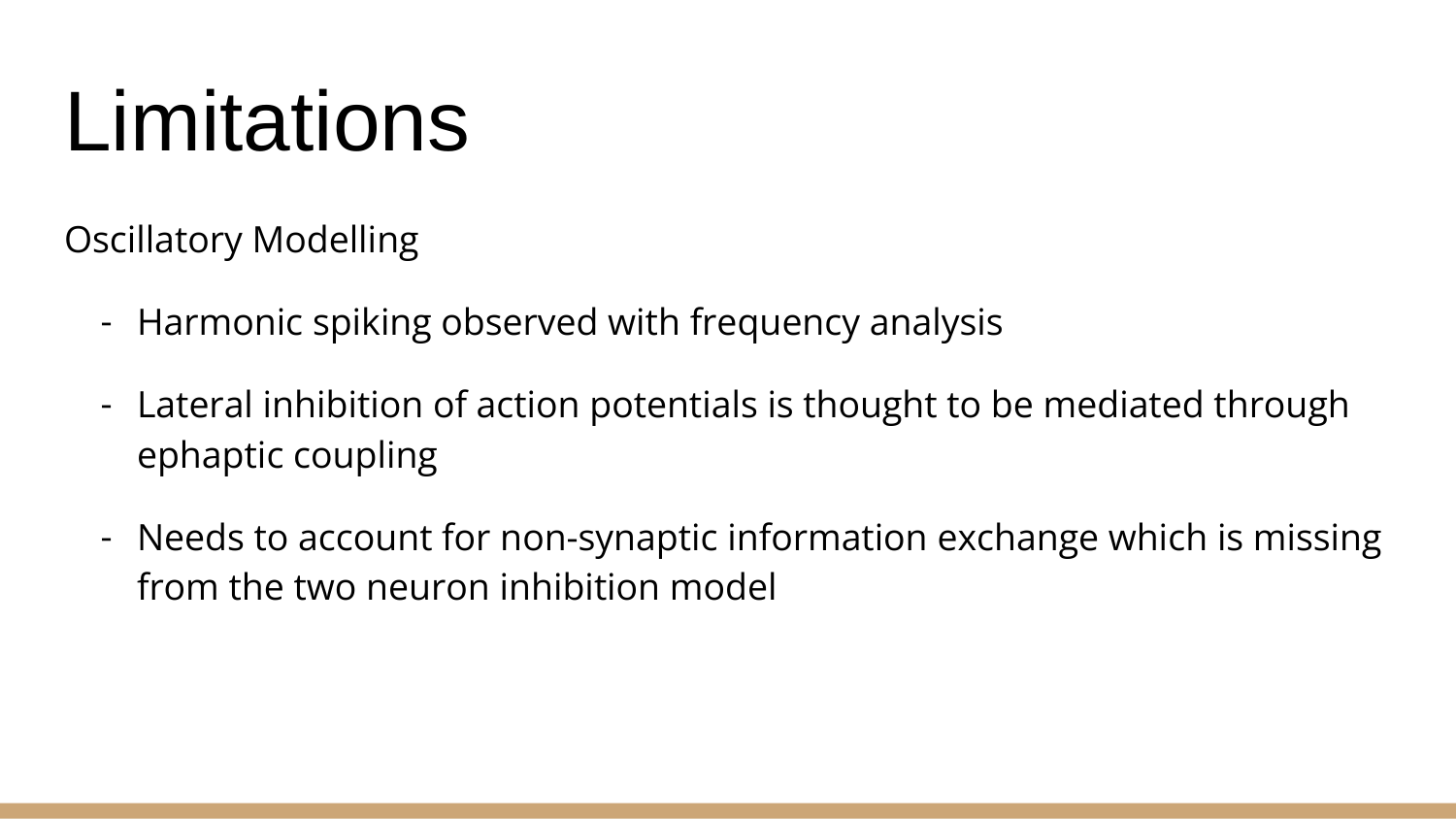

# Limitations
Oscillatory Modelling
Harmonic spiking observed with frequency analysis
Lateral inhibition of action potentials is thought to be mediated through ephaptic coupling
Needs to account for non-synaptic information exchange which is missing from the two neuron inhibition model